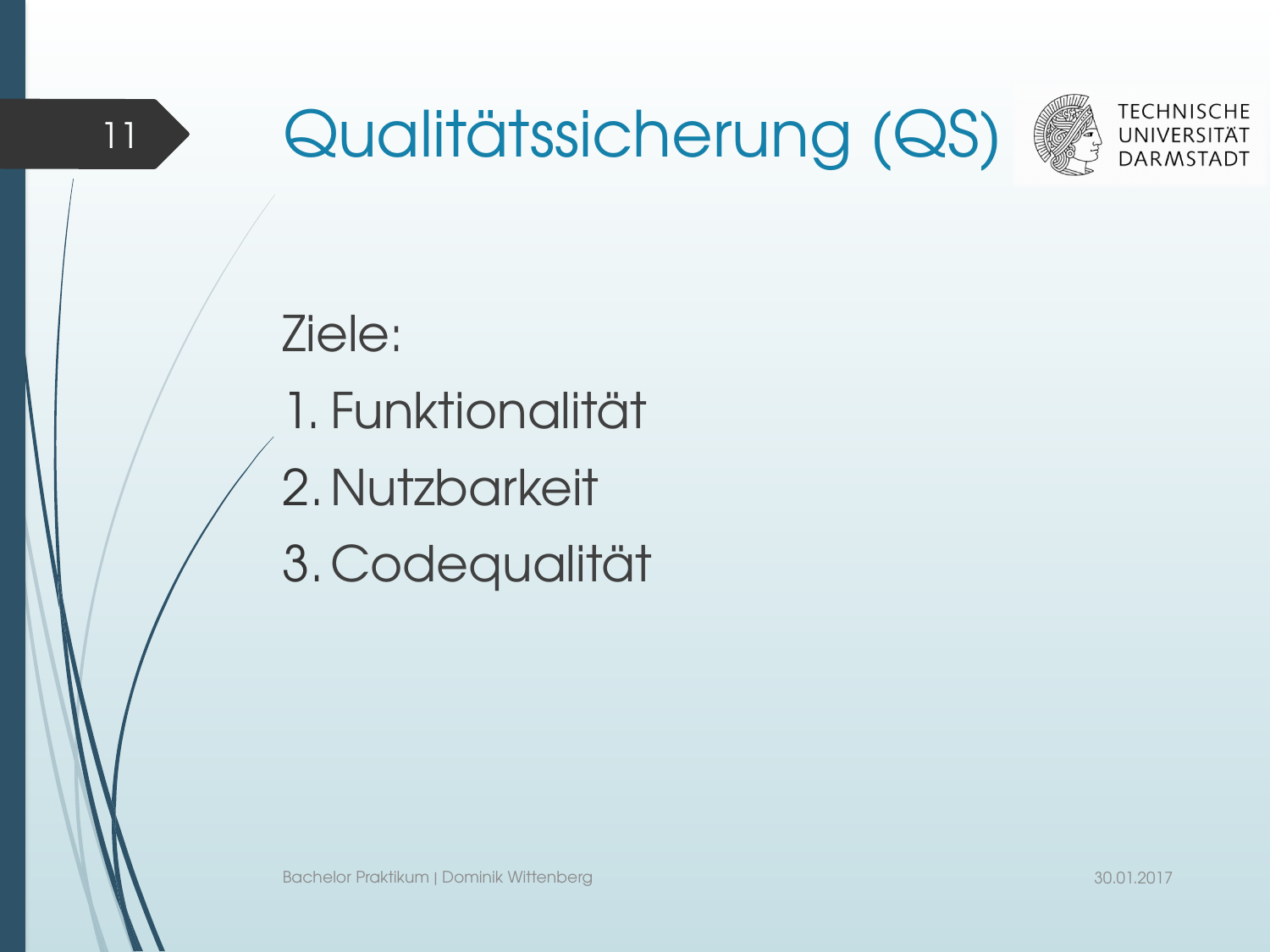

# Qualitätssicherung (QS)
11
Ziele:
Funktionalität
Nutzbarkeit
Codequalität

30.01.2017
Bachelor Praktikum | Dominik Wittenberg